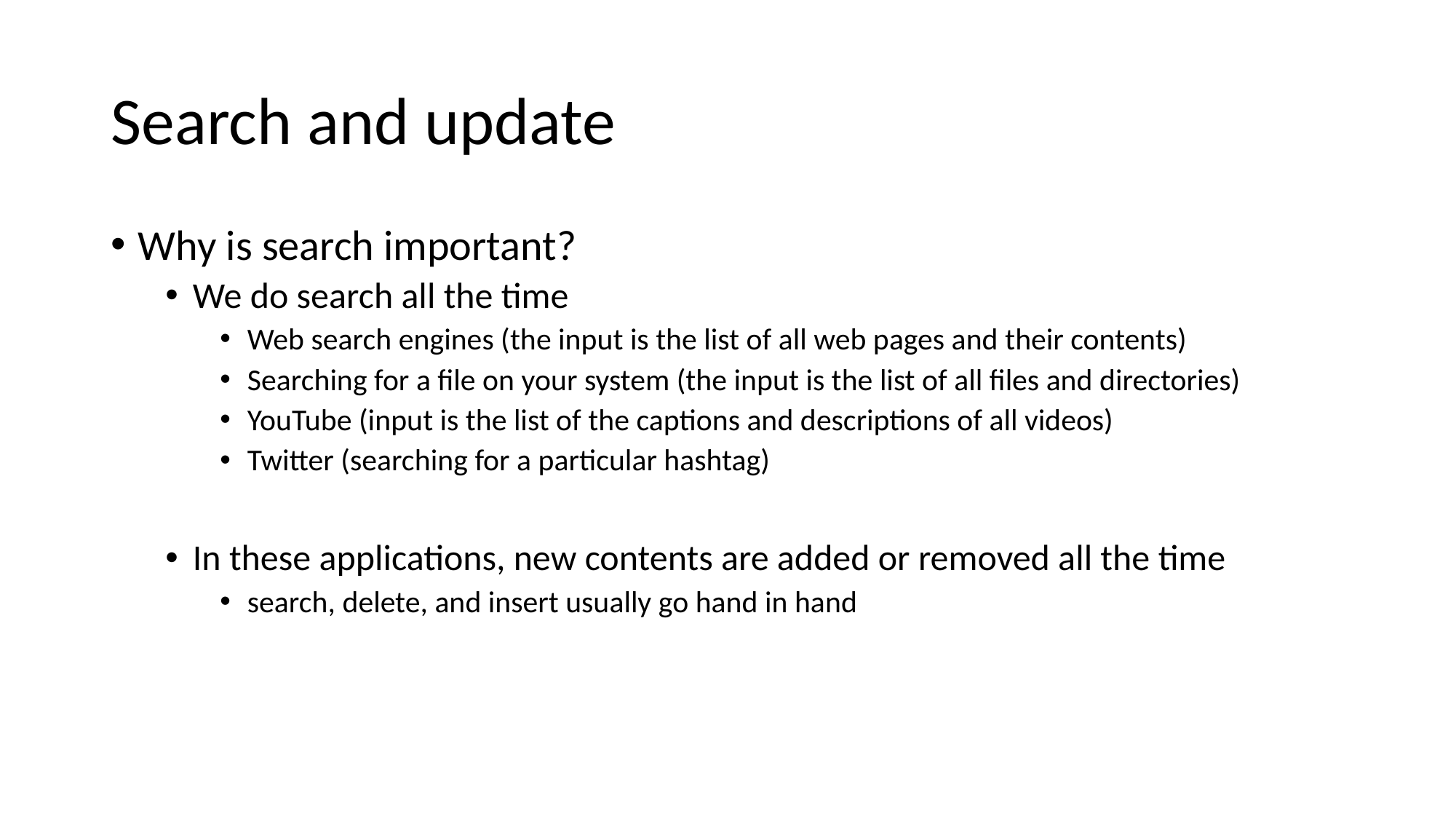

# Search and update
Why is search important?
We do search all the time
Web search engines (the input is the list of all web pages and their contents)
Searching for a file on your system (the input is the list of all files and directories)
YouTube (input is the list of the captions and descriptions of all videos)
Twitter (searching for a particular hashtag)

In these applications, new contents are added or removed all the time
search, delete, and insert usually go hand in hand